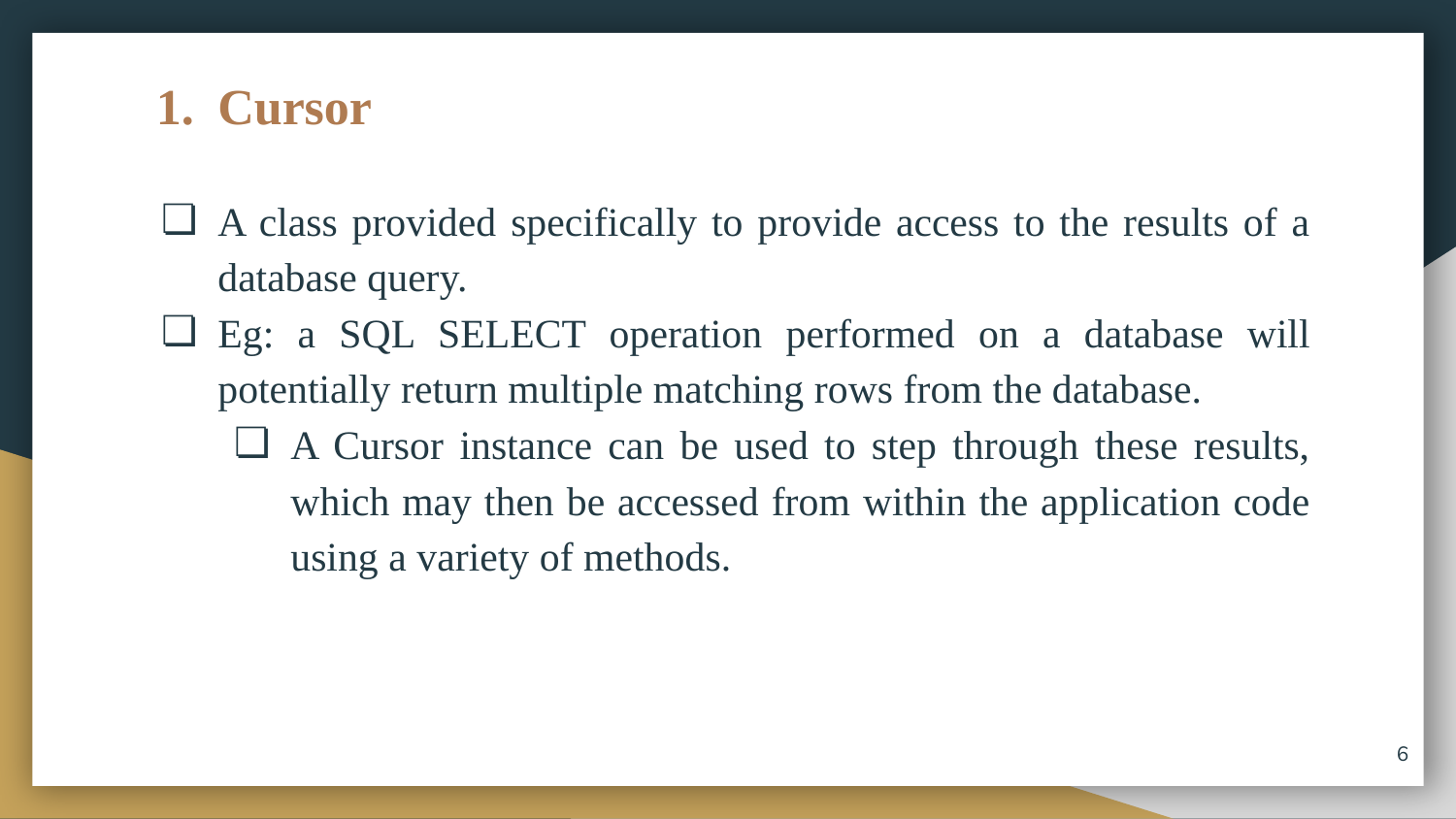

# Cursor

A class provided specifically to provide access to the results of a database query.
Eg: a SQL SELECT operation performed on a database will potentially return multiple matching rows from the database.
A Cursor instance can be used to step through these results, which may then be accessed from within the application code using a variety of methods.
6